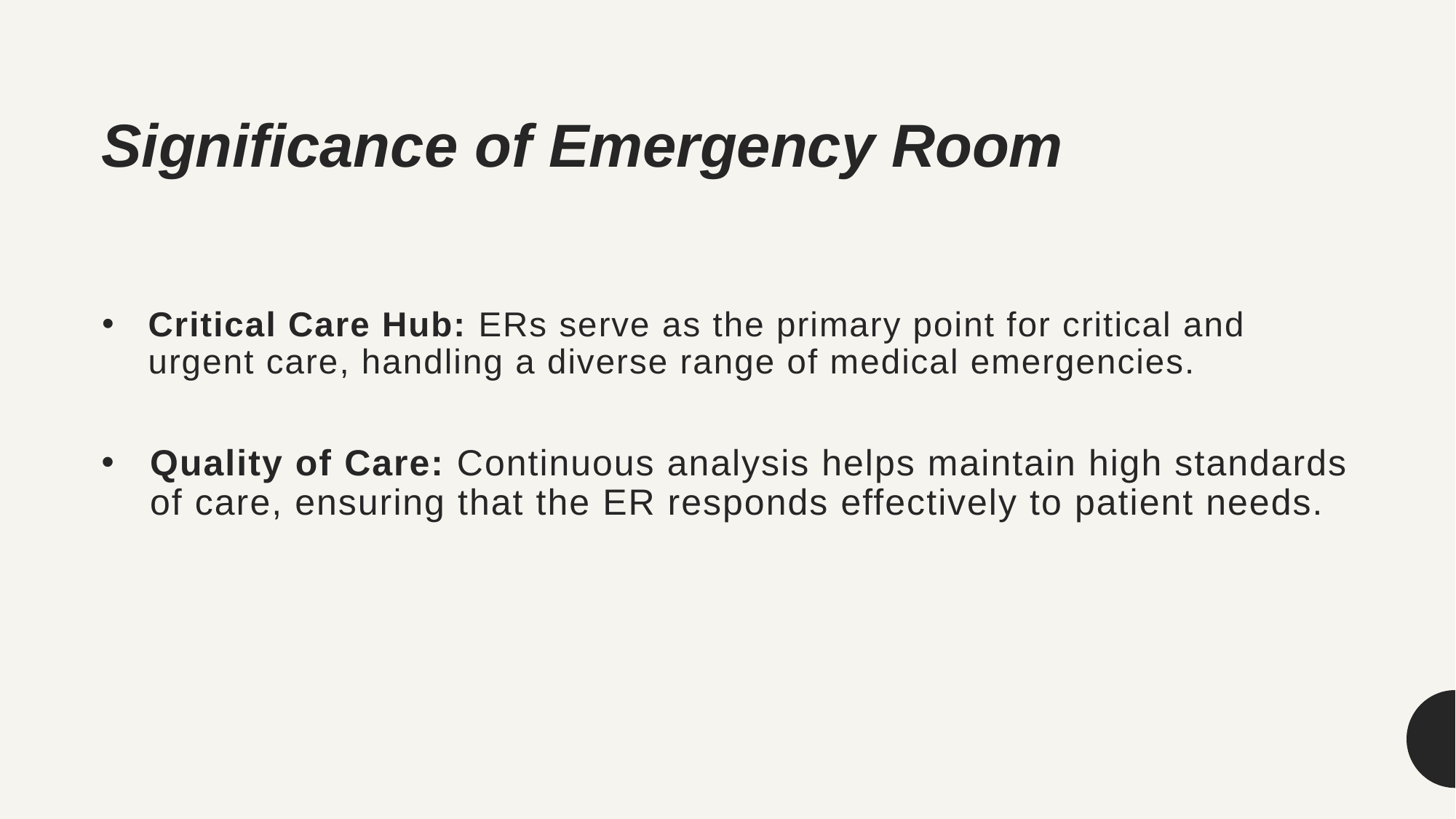

Significance of Emergency Room
Critical Care Hub: ERs serve as the primary point for critical and urgent care, handling a diverse range of medical emergencies.
Quality of Care: Continuous analysis helps maintain high standards of care, ensuring that the ER responds effectively to patient needs.